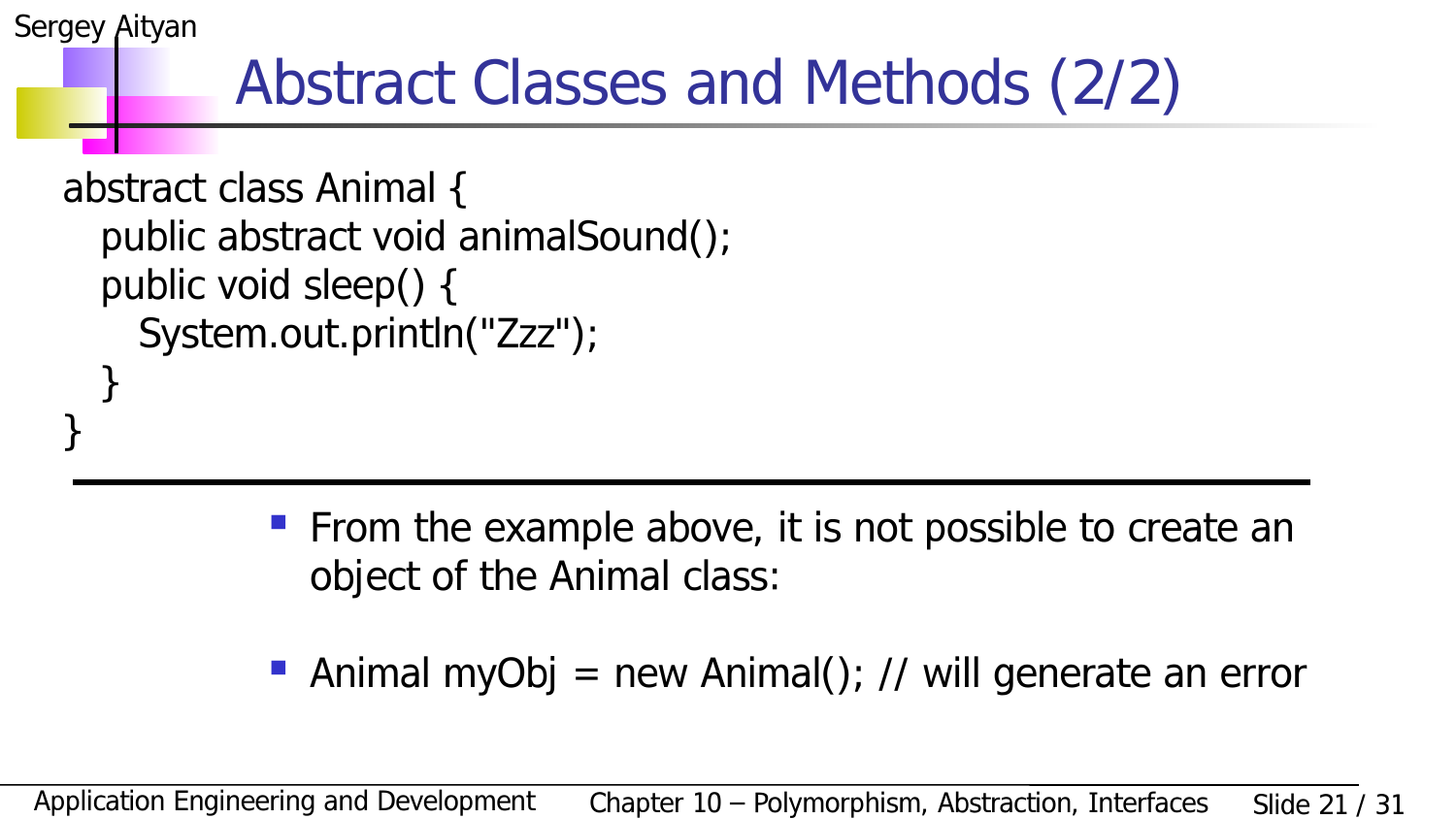

# Abstract Classes and Methods (2/2)
abstract class Animal {
   public abstract void animalSound();
   public void sleep() {
      System.out.println("Zzz");
   }
}

From the example above, it is not possible to create an object of the Animal class:

Animal myObj = new Animal(); // will generate an error